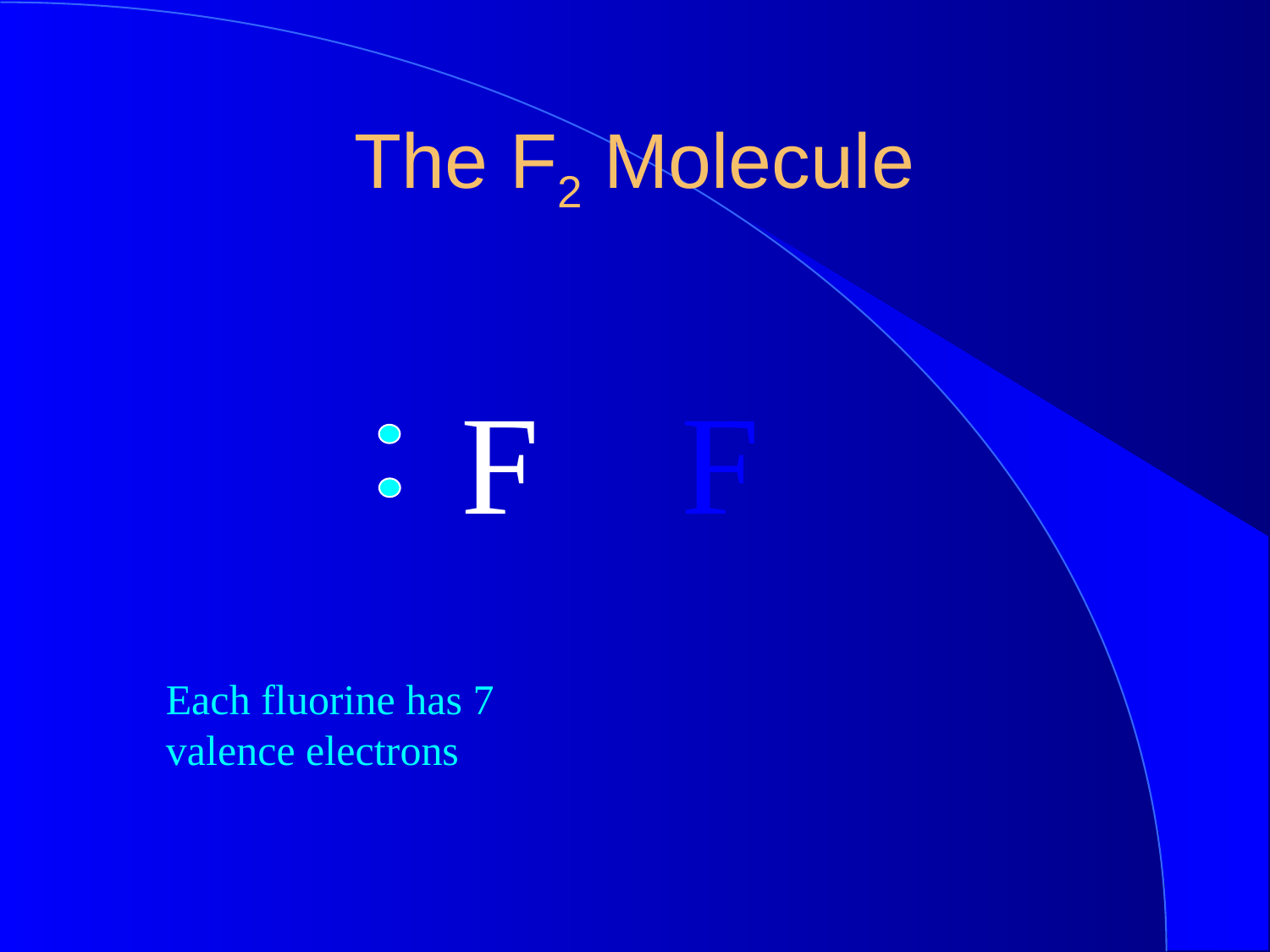

The F2 Molecule
F    F

Each fluorine has 7 valence electrons